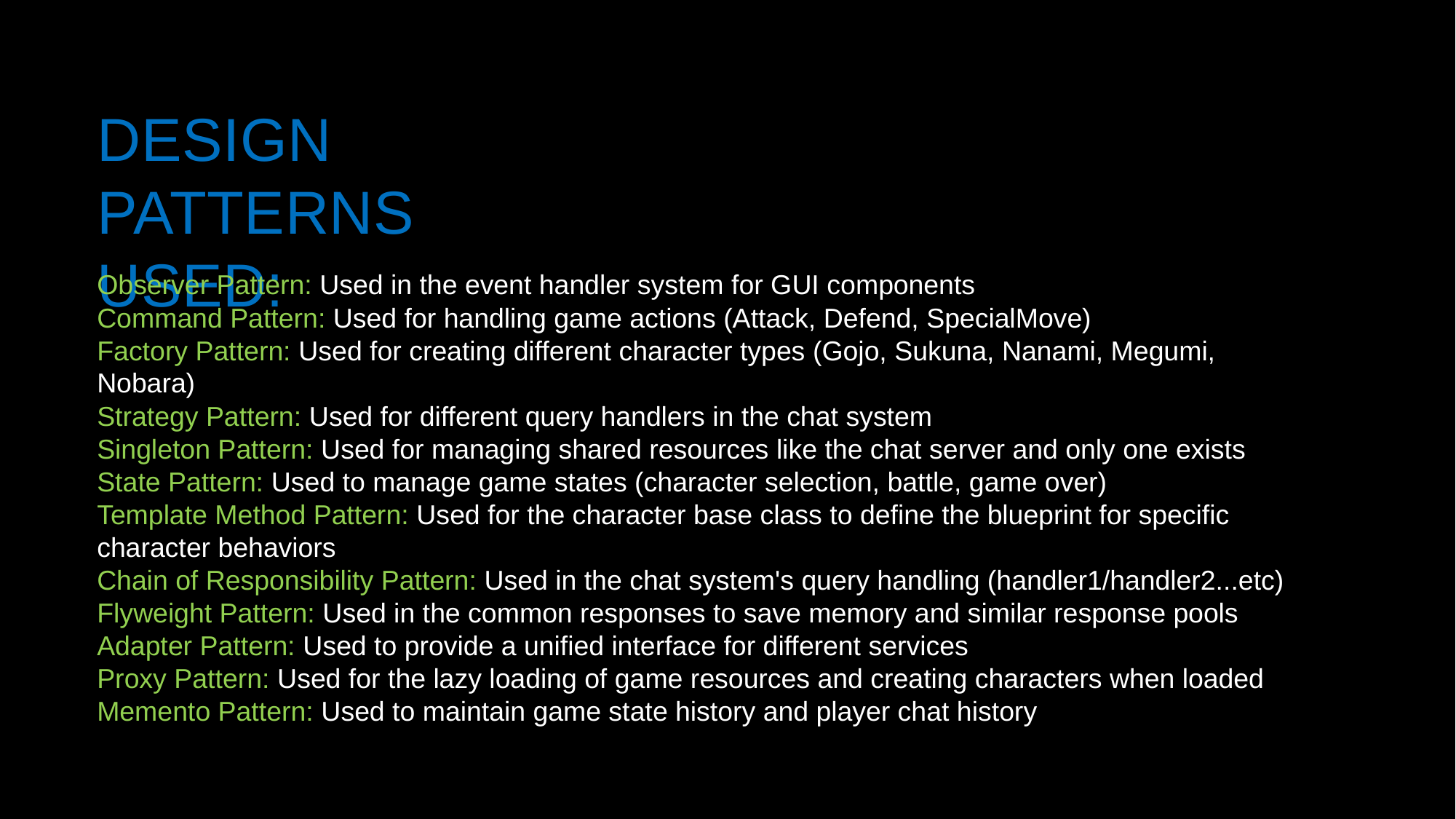

# Design Patterns Used:
Observer Pattern: Used in the event handler system for GUI components
Command Pattern: Used for handling game actions (Attack, Defend, SpecialMove)
Factory Pattern: Used for creating different character types (Gojo, Sukuna, Nanami, Megumi, Nobara)
Strategy Pattern: Used for different query handlers in the chat system
Singleton Pattern: Used for managing shared resources like the chat server and only one exists
State Pattern: Used to manage game states (character selection, battle, game over)
Template Method Pattern: Used for the character base class to define the blueprint for specific character behaviors
Chain of Responsibility Pattern: Used in the chat system's query handling (handler1/handler2...etc)
Flyweight Pattern: Used in the common responses to save memory and similar response pools
Adapter Pattern: Used to provide a unified interface for different services
Proxy Pattern: Used for the lazy loading of game resources and creating characters when loaded
Memento Pattern: Used to maintain game state history and player chat history